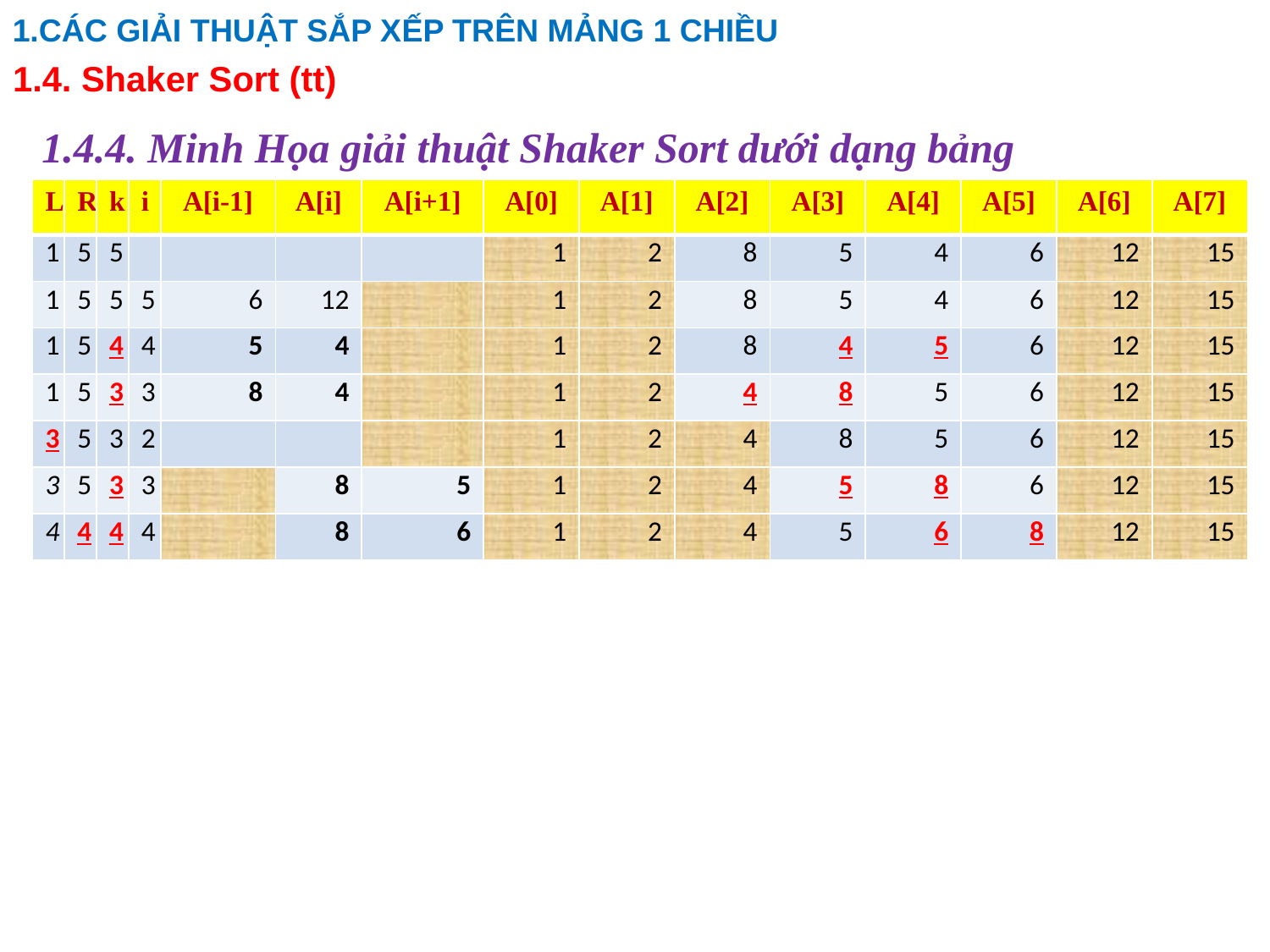

1.CÁC GIẢI THUẬT SẮP XẾP TRÊN MẢNG 1 CHIỀU
1.4. Shaker Sort (tt)
# 1.4.4. Minh Họa giải thuật Shaker Sort dưới dạng bảng
| L | R | k | i | A[i-1] | A[i] | A[i+1] | A[0] | A[1] | A[2] | A[3] | A[4] | A[5] | A[6] | A[7] |
| --- | --- | --- | --- | --- | --- | --- | --- | --- | --- | --- | --- | --- | --- | --- |
| 1 | 5 | 5 |  |  |  |  | 1 | 2 | 8 | 5 | 4 | 6 | 12 | 15 |
| 1 | 5 | 5 | 5 | 6 | 12 |  | 1 | 2 | 8 | 5 | 4 | 6 | 12 | 15 |
| 1 | 5 | 4 | 4 | 5 | 4 |  | 1 | 2 | 8 | 4 | 5 | 6 | 12 | 15 |
| 1 | 5 | 3 | 3 | 8 | 4 |  | 1 | 2 | 4 | 8 | 5 | 6 | 12 | 15 |
| 3 | 5 | 3 | 2 |  |  |  | 1 | 2 | 4 | 8 | 5 | 6 | 12 | 15 |
| 3 | 5 | 3 | 3 |  | 8 | 5 | 1 | 2 | 4 | 5 | 8 | 6 | 12 | 15 |
| 4 | 4 | 4 | 4 |  | 8 | 6 | 1 | 2 | 4 | 5 | 6 | 8 | 12 | 15 |